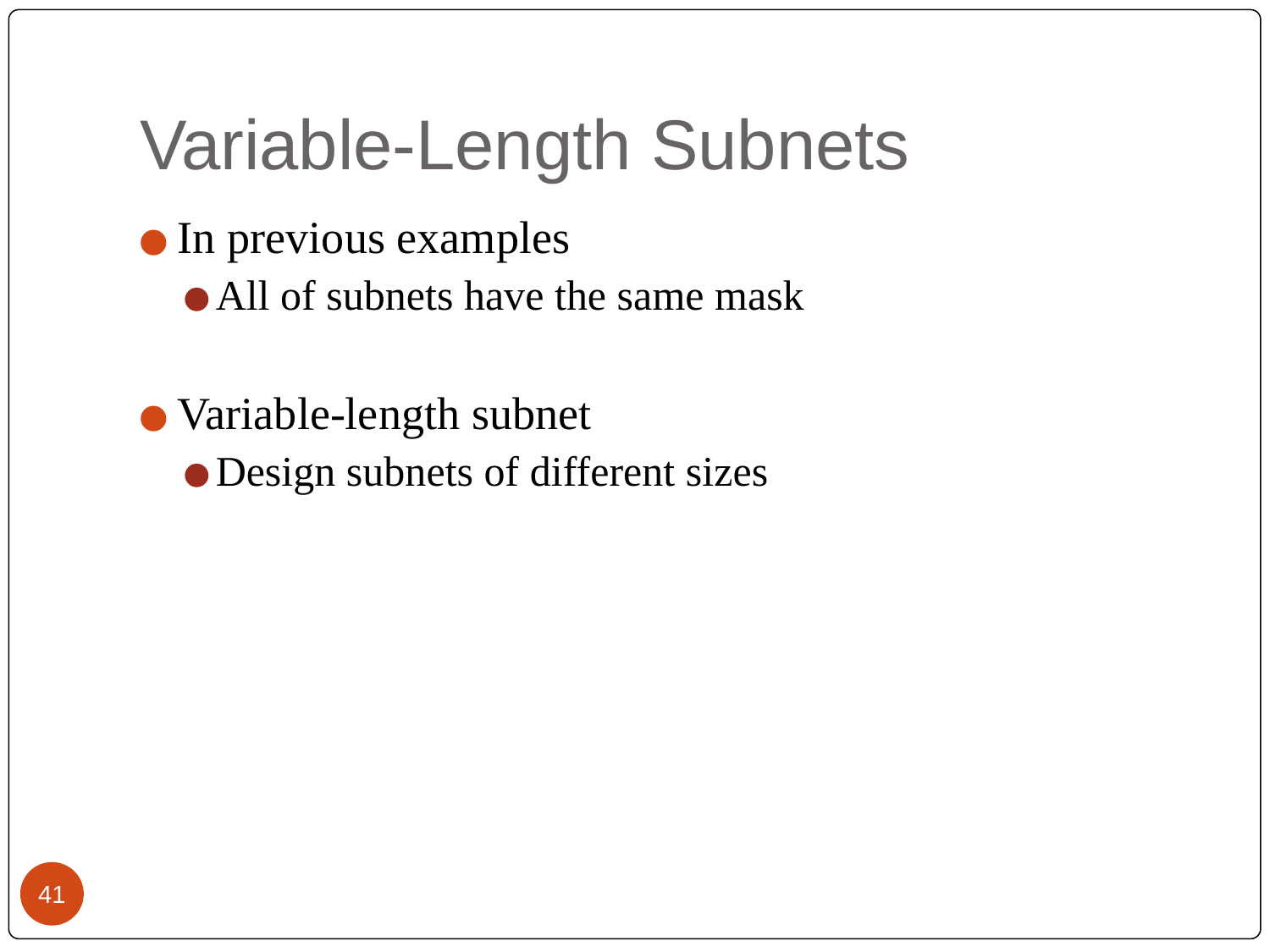

# Variable-Length Subnets
In previous examples
All of subnets have the same mask

Variable-length subnet
Design subnets of different sizes
41